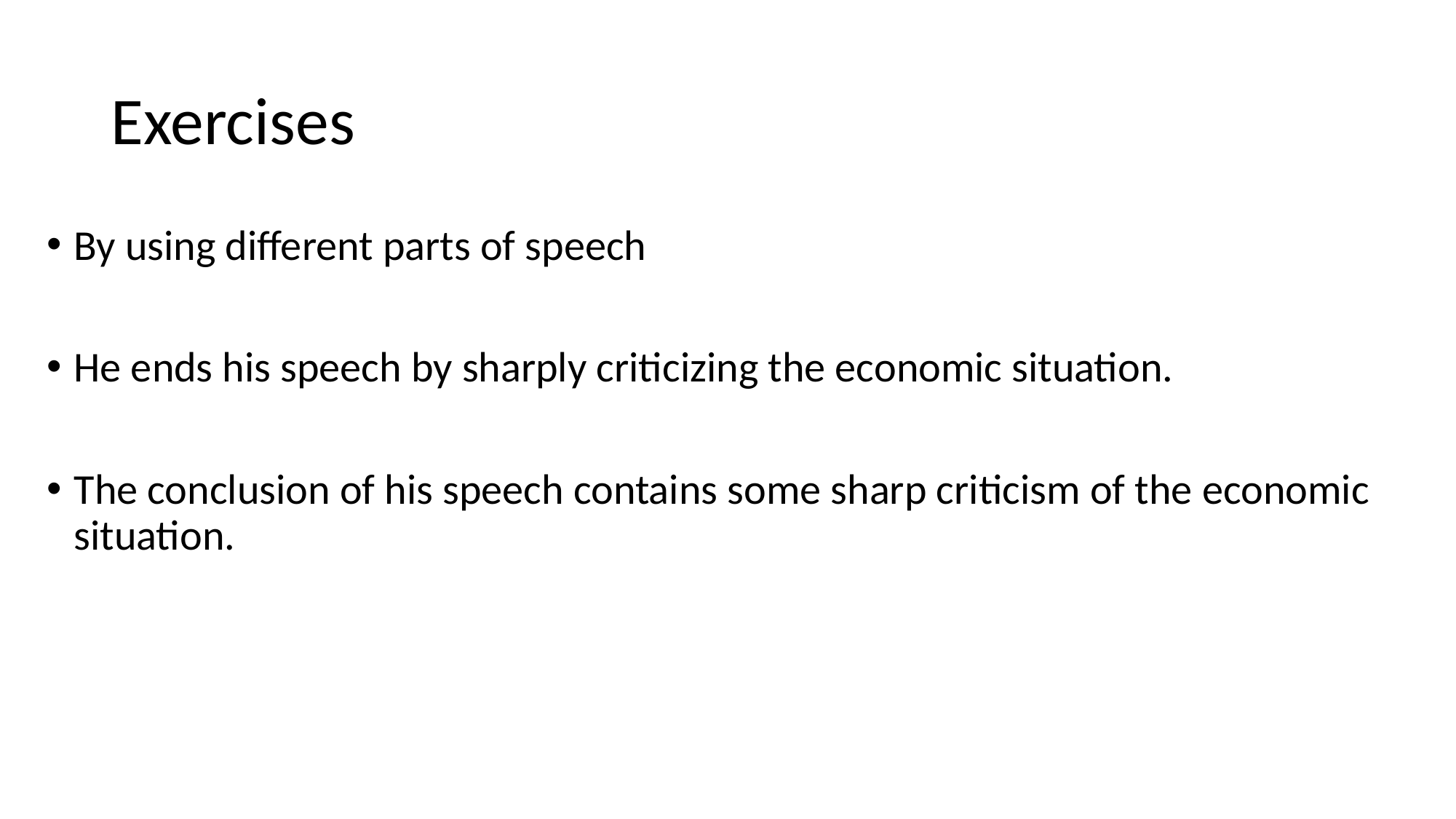

# Exercises
By using different parts of speech

He ends his speech by sharply criticizing the economic situation.

The conclusion of his speech contains some sharp criticism of the economic situation.